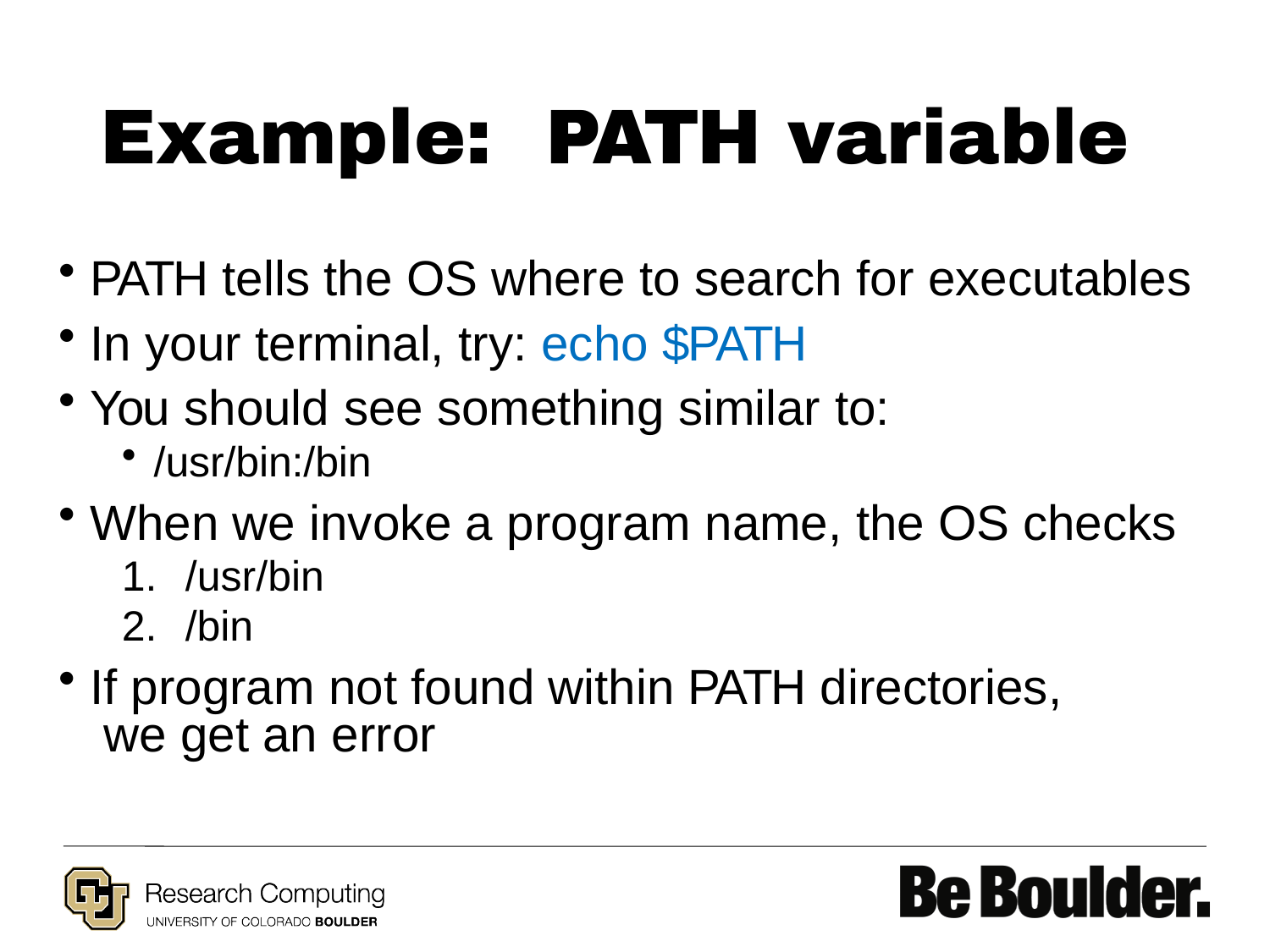

# Example:	PATH variable
PATH tells the OS where to search for executables
In your terminal, try: echo $PATH
You should see something similar to:
/usr/bin:/bin
When we invoke a program name, the OS checks
/usr/bin
/bin
If program not found within PATH directories,  we get an error